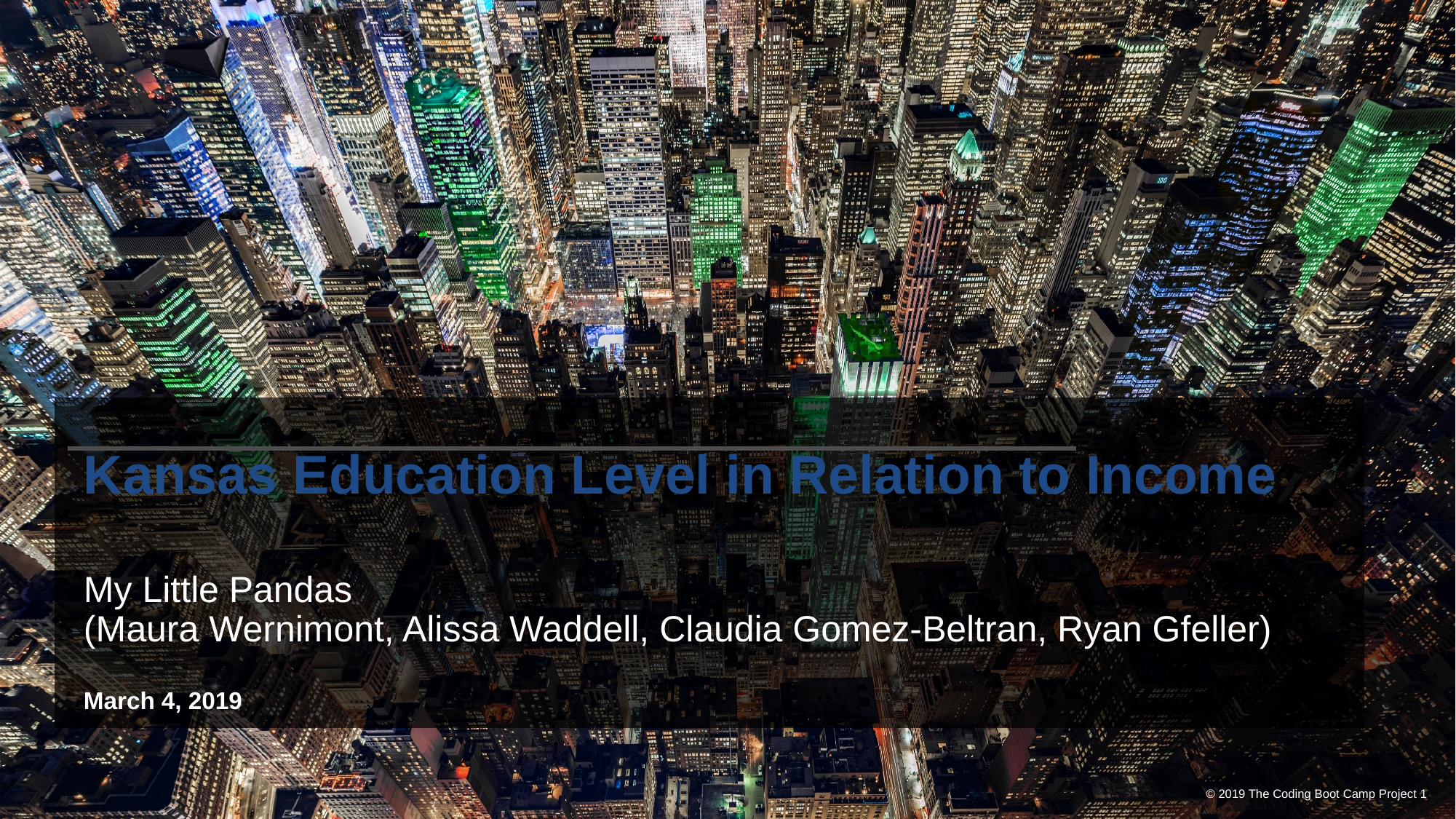

Kansas Education Level in Relation to Income
# My Little Pandas (Maura Wernimont, Alissa Waddell, Claudia Gomez-Beltran, Ryan Gfeller)
March 4, 2019